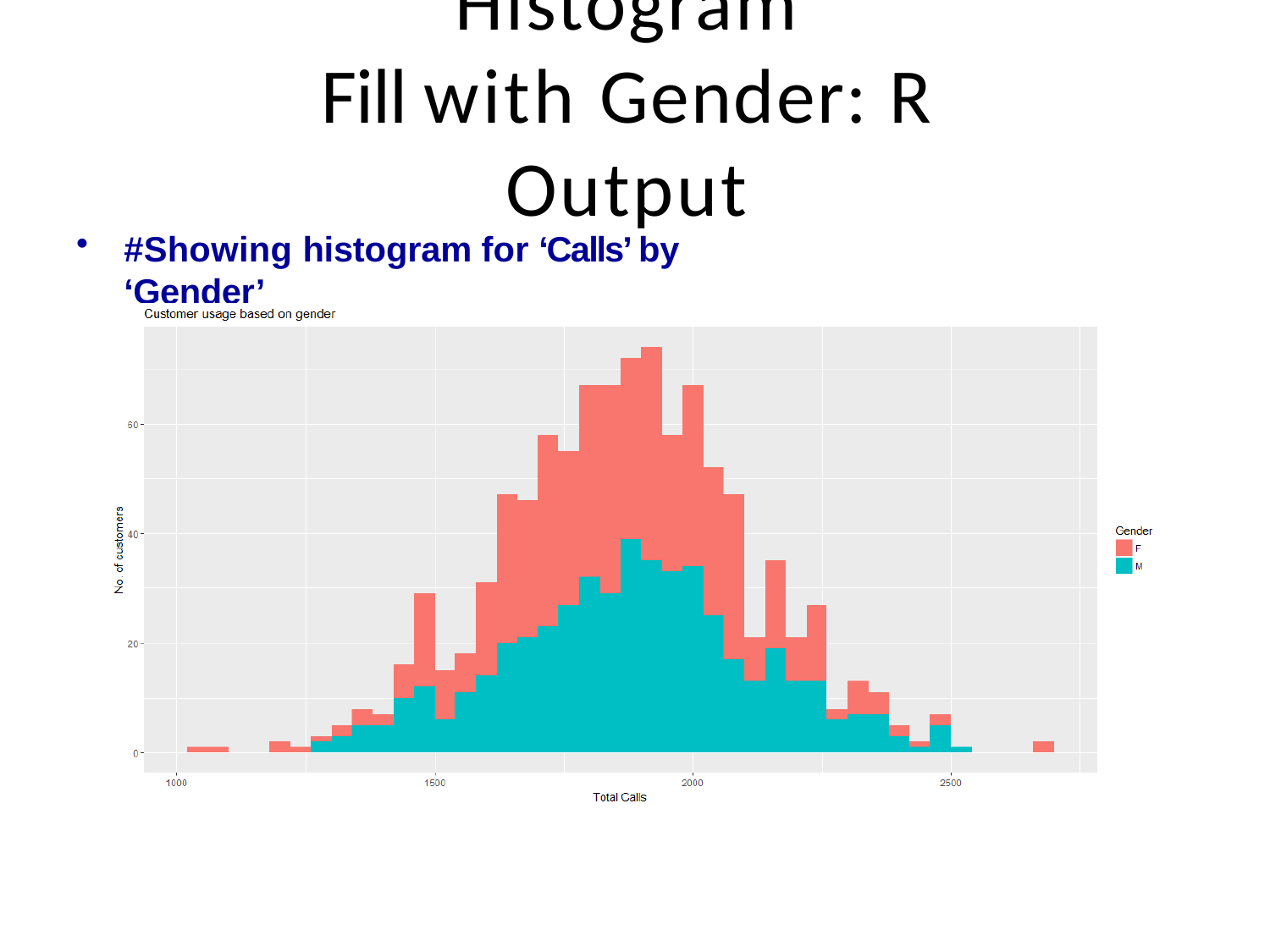

# Histogram
Fill with Gender: R Output
#Showing histogram for ‘Calls’ by ‘Gender’

65